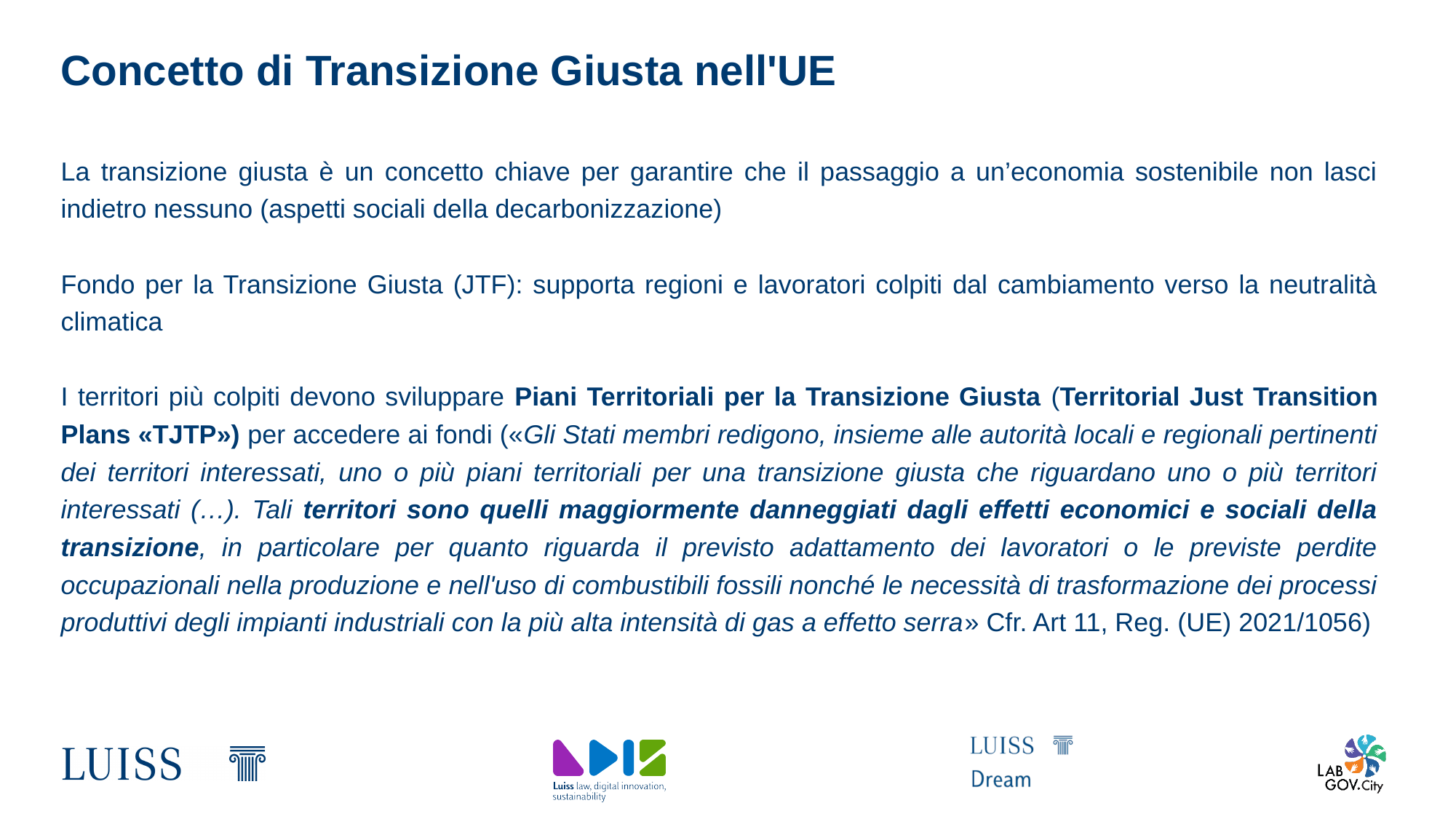

# Concetto di Transizione Giusta nell'UE
La transizione giusta è un concetto chiave per garantire che il passaggio a un’economia sostenibile non lasci indietro nessuno (aspetti sociali della decarbonizzazione)

Fondo per la Transizione Giusta (JTF): supporta regioni e lavoratori colpiti dal cambiamento verso la neutralità climatica

I territori più colpiti devono sviluppare Piani Territoriali per la Transizione Giusta (Territorial Just Transition Plans «TJTP») per accedere ai fondi («Gli Stati membri redigono, insieme alle autorità locali e regionali pertinenti dei territori interessati, uno o più piani territoriali per una transizione giusta che riguardano uno o più territori interessati (…). Tali territori sono quelli maggiormente danneggiati dagli effetti economici e sociali della transizione, in particolare per quanto riguarda il previsto adattamento dei lavoratori o le previste perdite occupazionali nella produzione e nell'uso di combustibili fossili nonché le necessità di trasformazione dei processi produttivi degli impianti industriali con la più alta intensità di gas a effetto serra» Cfr. Art 11, Reg. (UE) 2021/1056)